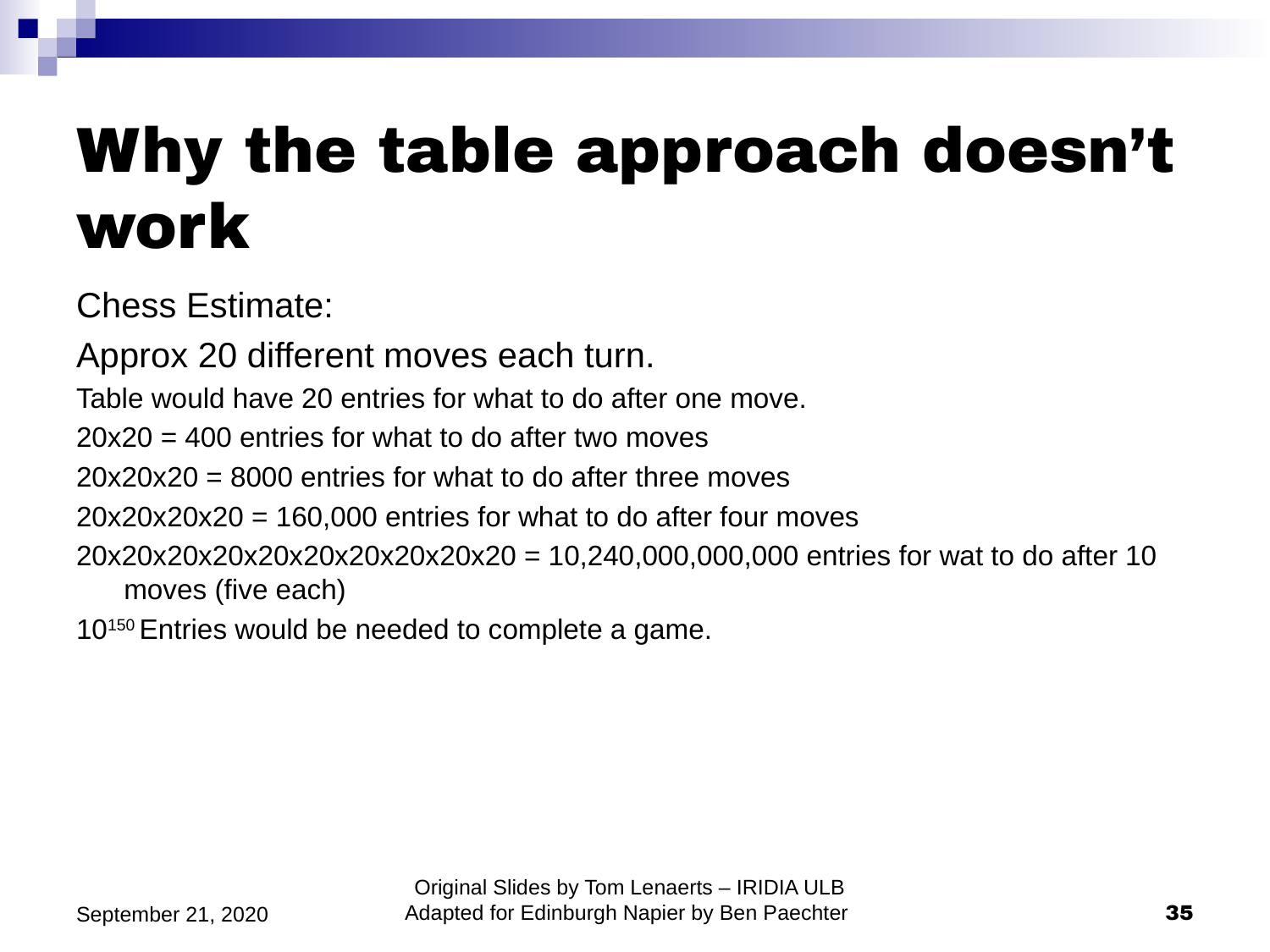

# Why the table approach doesn’t work
Chess Estimate:
Approx 20 different moves each turn.
Table would have 20 entries for what to do after one move.
20x20 = 400 entries for what to do after two moves
20x20x20 = 8000 entries for what to do after three moves
20x20x20x20 = 160,000 entries for what to do after four moves
20x20x20x20x20x20x20x20x20x20 = 10,240,000,000,000 entries for wat to do after 10 moves (five each)
10150 Entries would be needed to complete a game.
September 21, 2020
Original Slides by Tom Lenaerts – IRIDIA ULB
Adapted for Edinburgh Napier by Ben Paechter
35